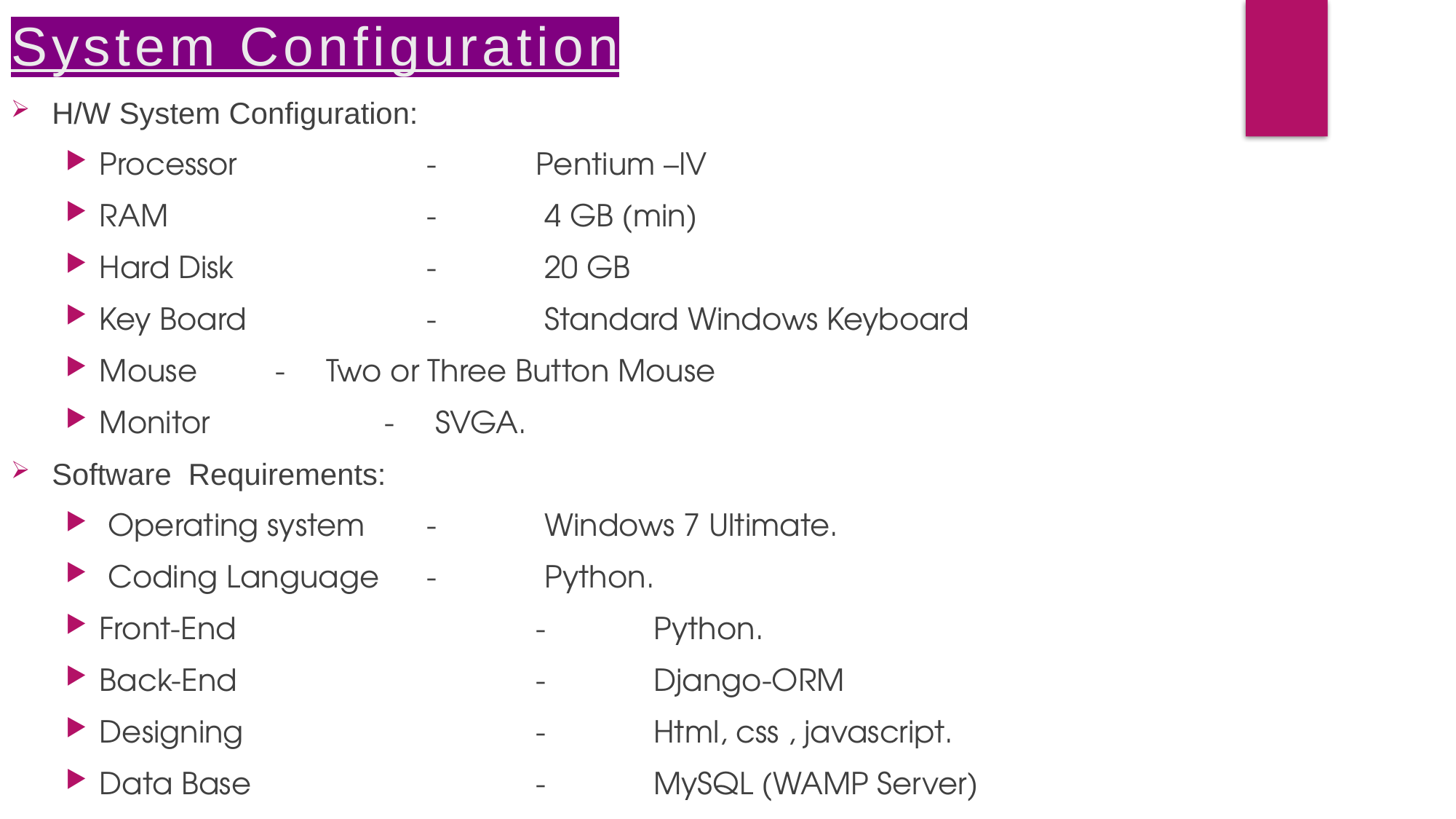

System Configuration
H/W System Configuration:
Processor 		-	Pentium –IV
RAM	       		-	 4 GB (min)
Hard Disk		-	 20 GB
Key Board 		-	 Standard Windows Keyboard
Mouse 	        -	 Two or Three Button Mouse
Monitor 	        -	 SVGA.
Software  Requirements:
 Operating system 	-	 Windows 7 Ultimate.
 Coding Language 	-	 Python.
Front-End 			-	 Python.
Back-End 			-	 Django-ORM
Designing 			-	 Html, css , javascript.
Data Base 			-	 MySQL (WAMP Server)